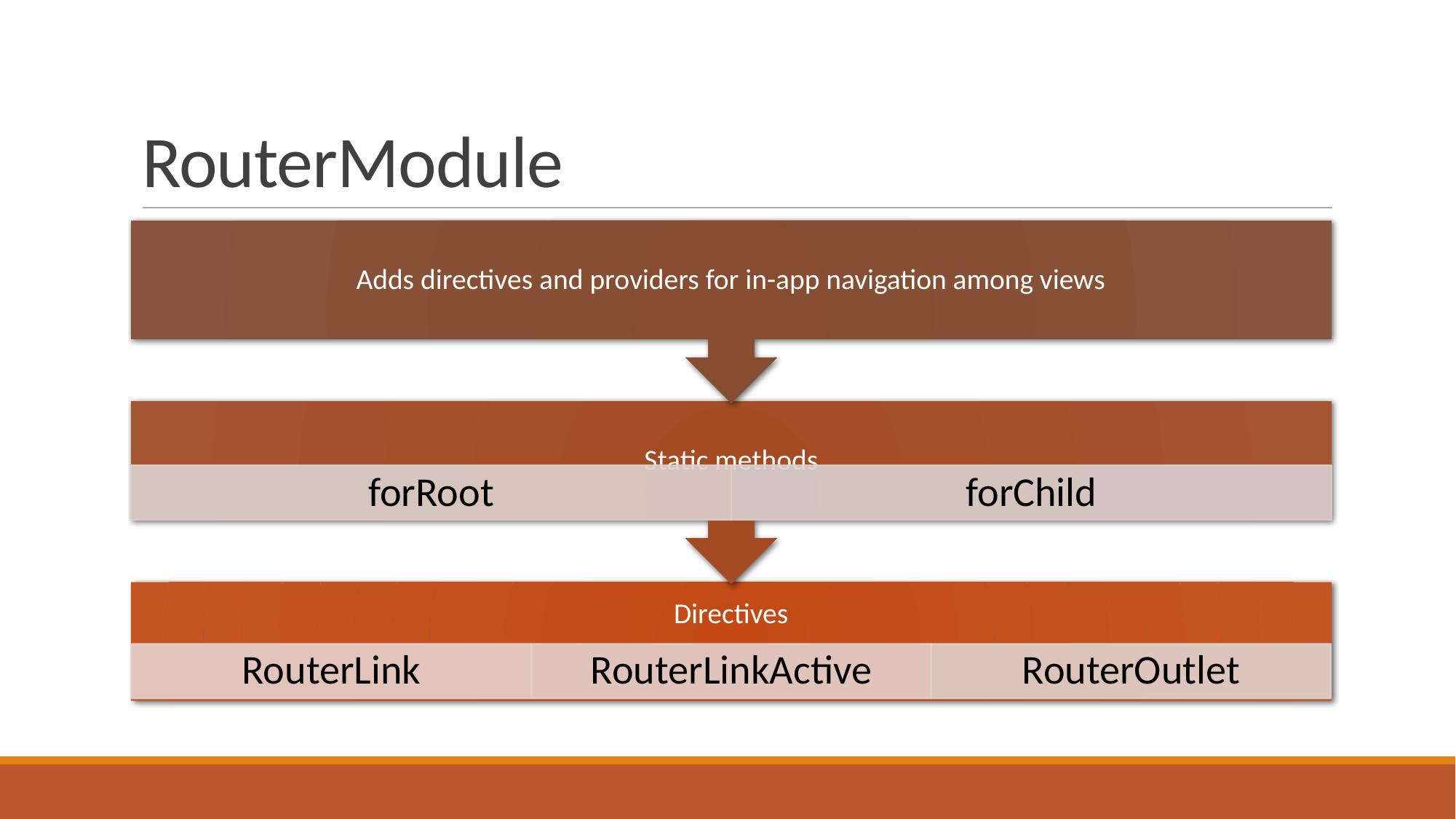

# RouterModule
Directives
RouterLink
RouterLinkActive
RouterOutlet
Static methods
forRoot
forChild
Adds directives and providers for in-app navigation among views